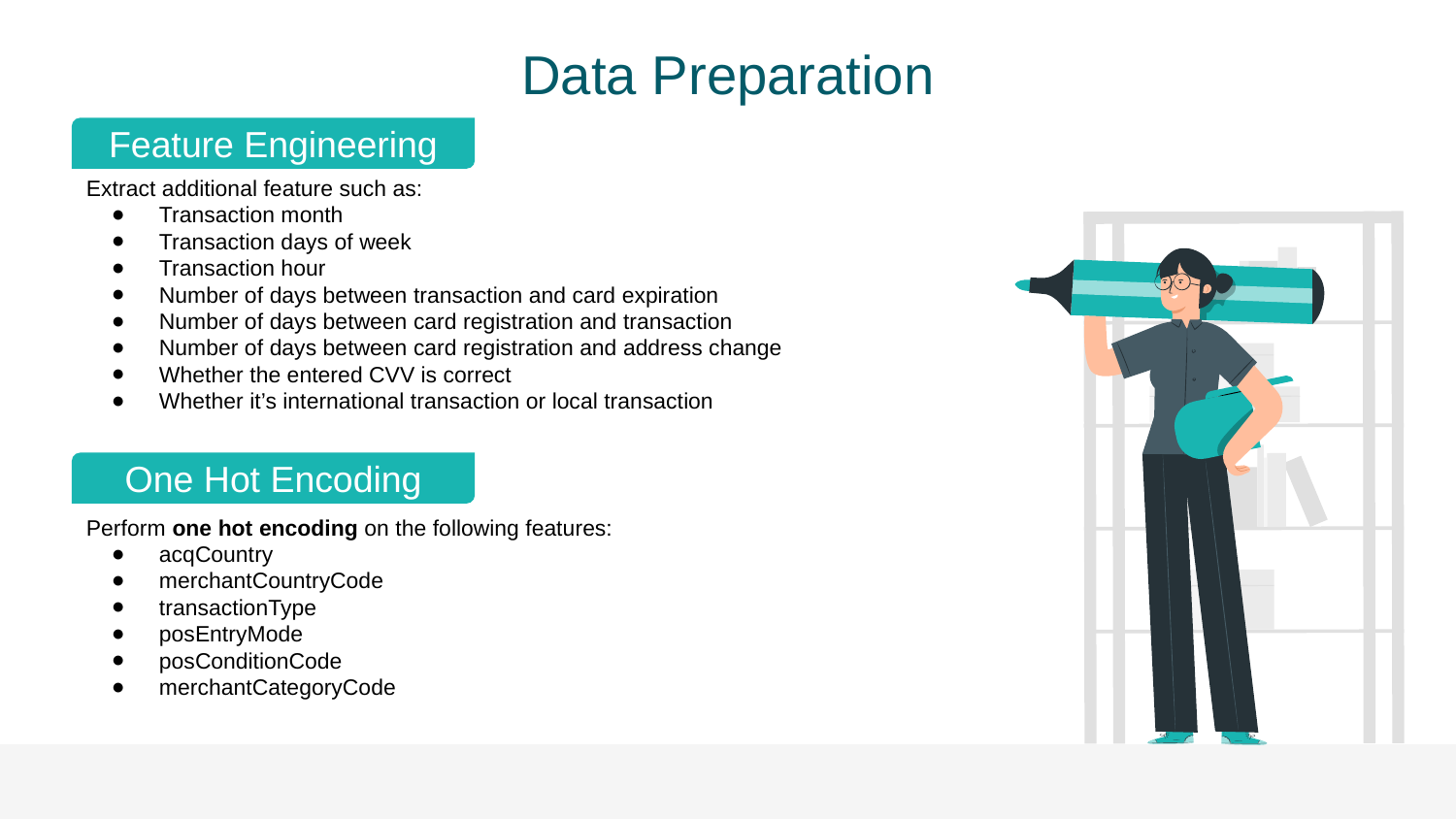

# Data Preparation
Feature Engineering
Extract additional feature such as:
Transaction month
Transaction days of week
Transaction hour
Number of days between transaction and card expiration
Number of days between card registration and transaction
Number of days between card registration and address change
Whether the entered CVV is correct
Whether it’s international transaction or local transaction

One Hot Encoding
Perform one hot encoding on the following features:
acqCountry
merchantCountryCode
transactionType
posEntryMode
posConditionCode
merchantCategoryCode